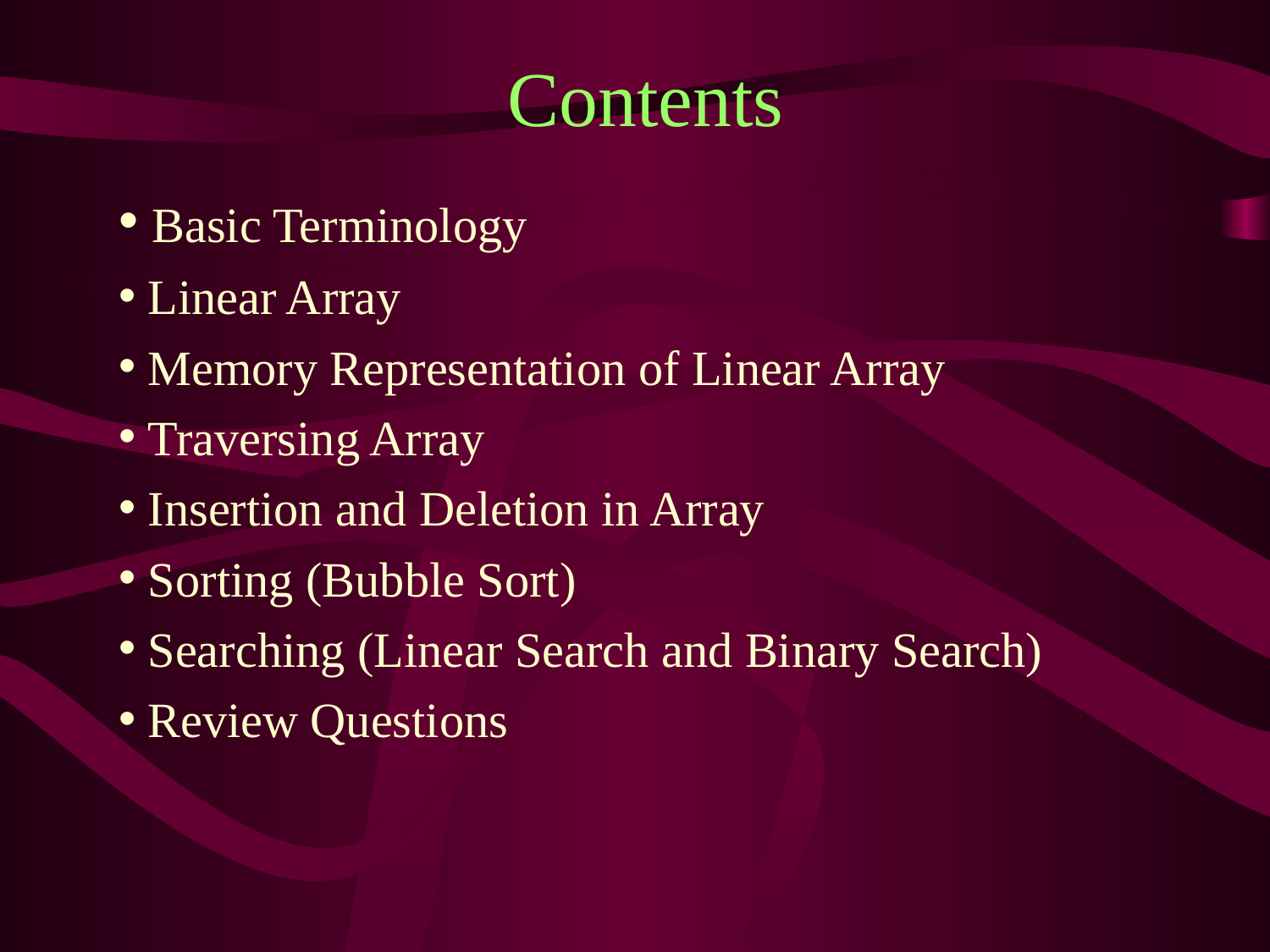

# Contents
 Basic Terminology
 Linear Array
 Memory Representation of Linear Array
 Traversing Array
 Insertion and Deletion in Array
 Sorting (Bubble Sort)
 Searching (Linear Search and Binary Search)
 Review Questions